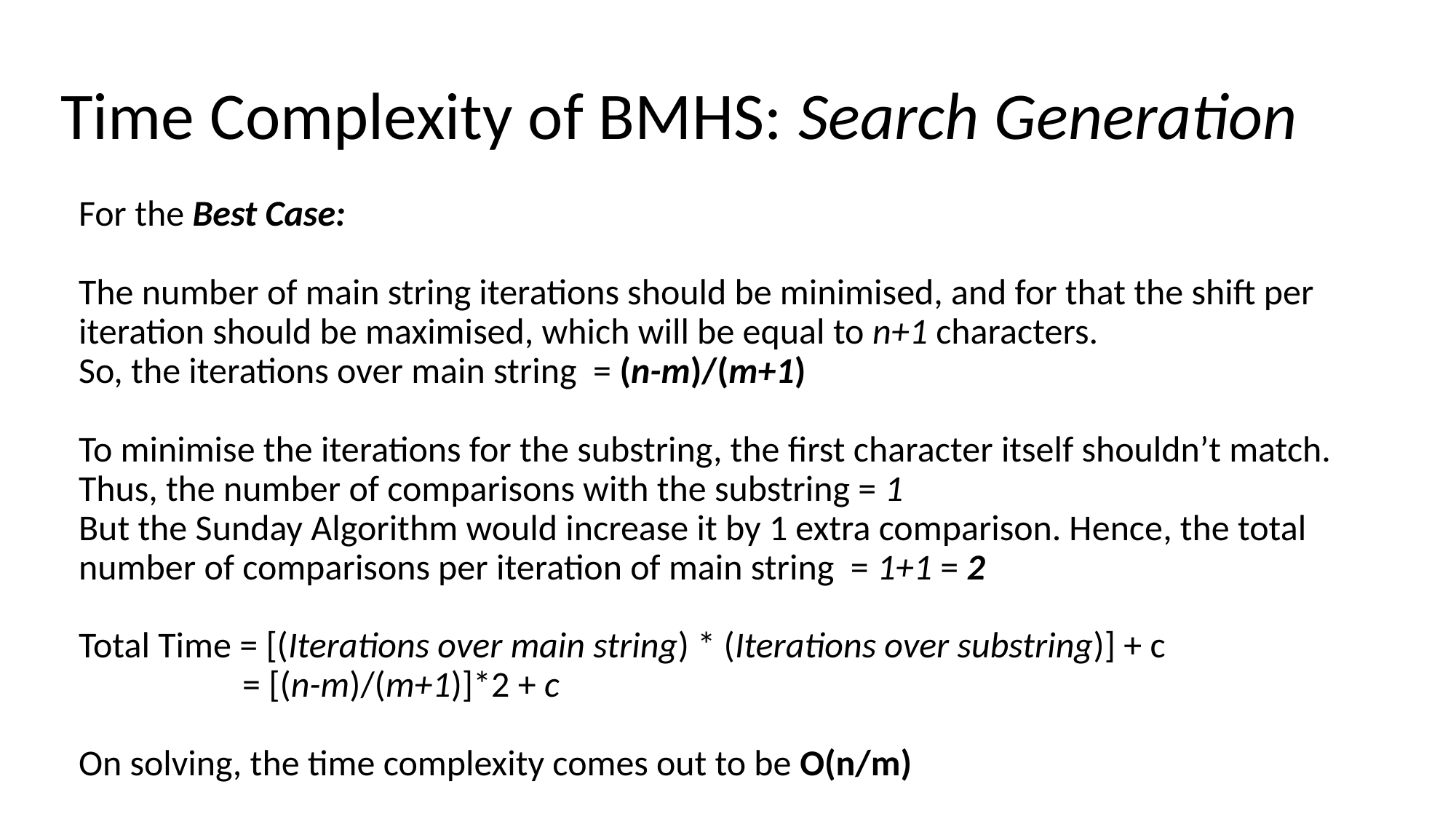

# Time Complexity of BMHS: Search Generation
For the Best Case:

The number of main string iterations should be minimised, and for that the shift per iteration should be maximised, which will be equal to n+1 characters.
So, the iterations over main string  = (n-m)/(m+1)

To minimise the iterations for the substring, the first character itself shouldn’t match.
Thus, the number of comparisons with the substring = 1
But the Sunday Algorithm would increase it by 1 extra comparison. Hence, the total number of comparisons per iteration of main string  = 1+1 = 2

Total Time = [(Iterations over main string) * (Iterations over substring)] + c
                    = [(n-m)/(m+1)]*2 + c

On solving, the time complexity comes out to be O(n/m)